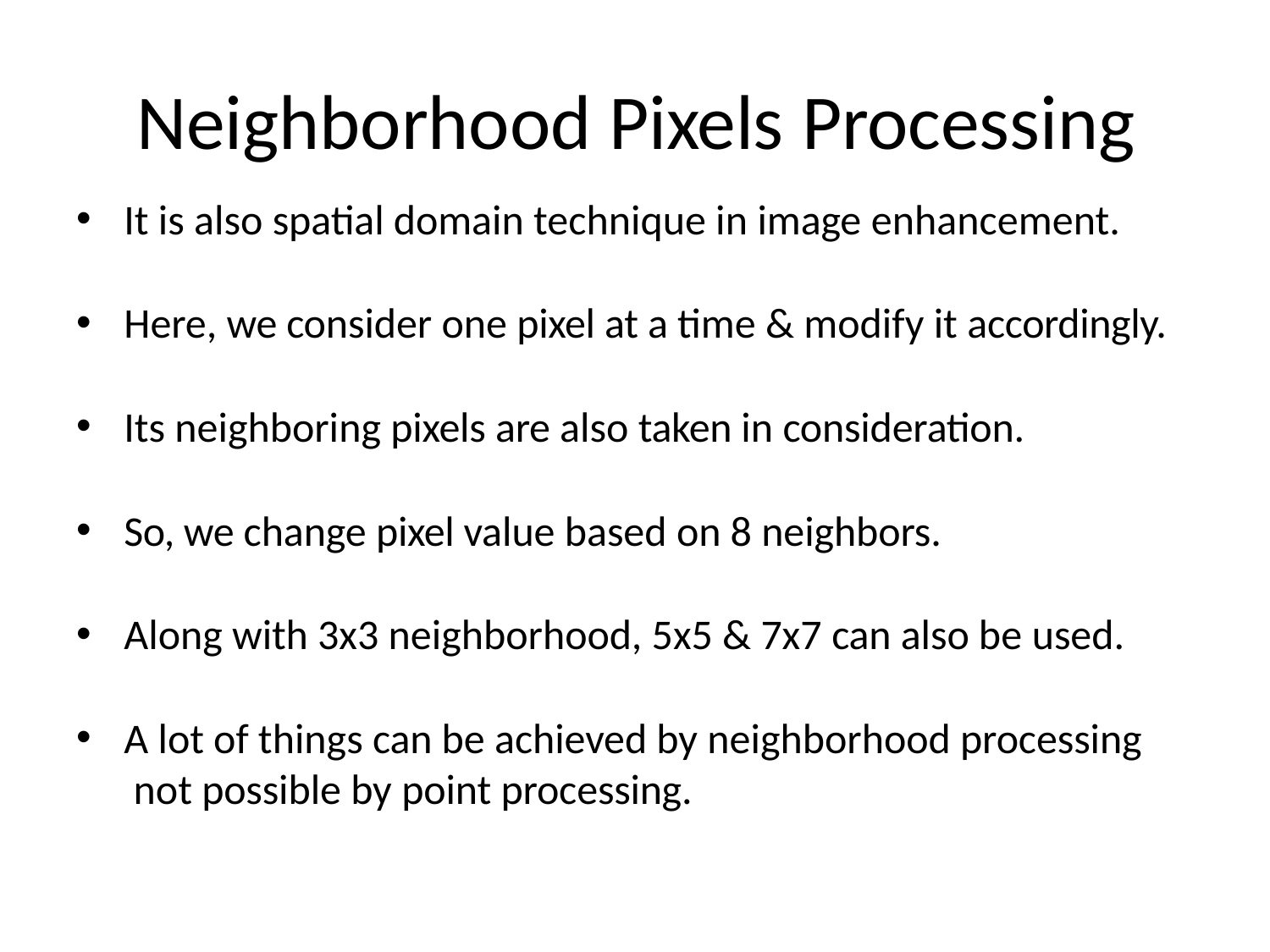

# Neighborhood Pixels Processing
It is also spatial domain technique in image enhancement.

Here, we consider one pixel at a time & modify it accordingly.

Its neighboring pixels are also taken in consideration.

So, we change pixel value based on 8 neighbors.

Along with 3x3 neighborhood, 5x5 & 7x7 can also be used.

A lot of things can be achieved by neighborhood processing  not possible by point processing.